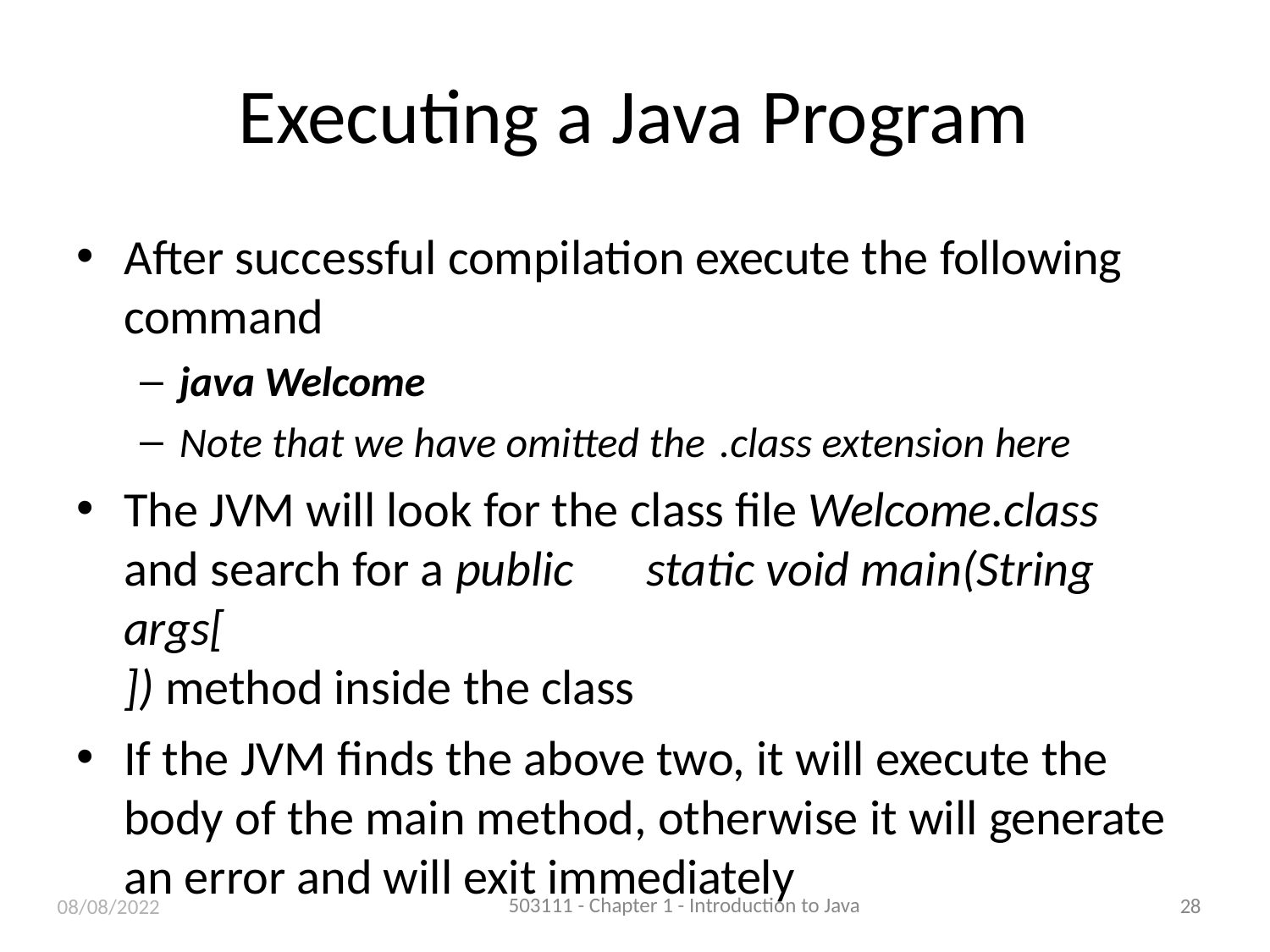

# Executing a Java Program
After successful compilation execute the following command
java Welcome
Note that we have omitted the .class extension here
The JVM will look for the class file Welcome.class
and search for a public	static void main(String args[
]) method inside the class
If the JVM finds the above two, it will execute the body of the main method, otherwise it will generate an error and will exit immediately
08/08/2022
503111 - Chapter 1 - Introduction to Java
28